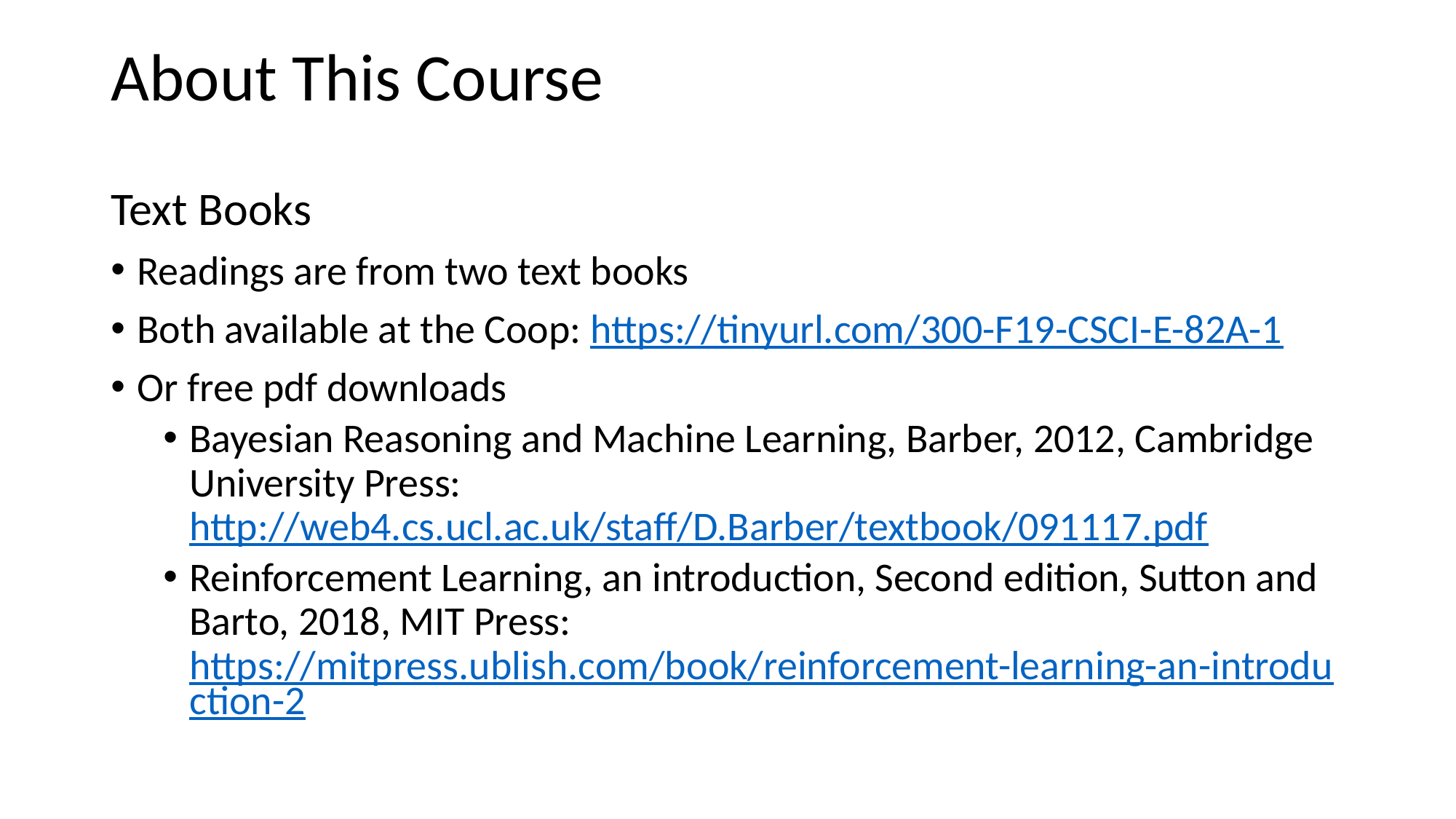

About This Course
Text Books
Readings are from two text books
Both available at the Coop: https://tinyurl.com/300-F19-CSCI-E-82A-1
Or free pdf downloads
Bayesian Reasoning and Machine Learning, Barber, 2012, Cambridge University Press: http://web4.cs.ucl.ac.uk/staff/D.Barber/textbook/091117.pdf
Reinforcement Learning, an introduction, Second edition, Sutton and Barto, 2018, MIT Press:  https://mitpress.ublish.com/book/reinforcement-learning-an-introduction-2